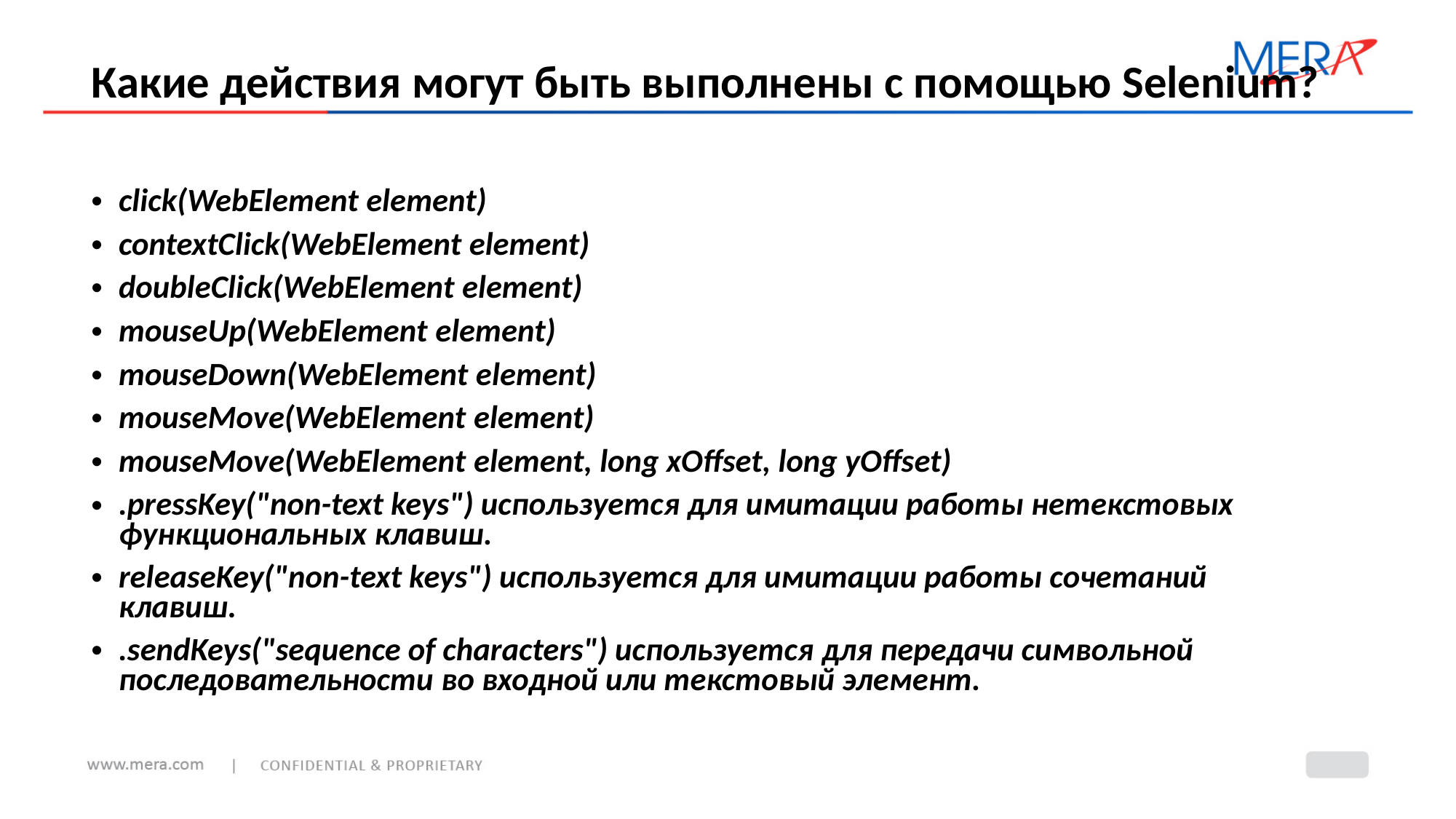

# Какие действия могут быть выполнены с помощью Selenium?
click(WebElement element)
contextClick(WebElement element)
doubleClick(WebElement element)
mouseUp(WebElement element)
mouseDown(WebElement element)
mouseMove(WebElement element)
mouseMove(WebElement element, long xOffset, long yOffset)
.pressKey("non-text keys") используется для имитации работы нетекстовых функциональных клавиш.
releaseKey("non-text keys") используется для имитации работы сочетаний клавиш.
.sendKeys("sequence of characters") используется для передачи символьной последовательности во входной или текстовый элемент.